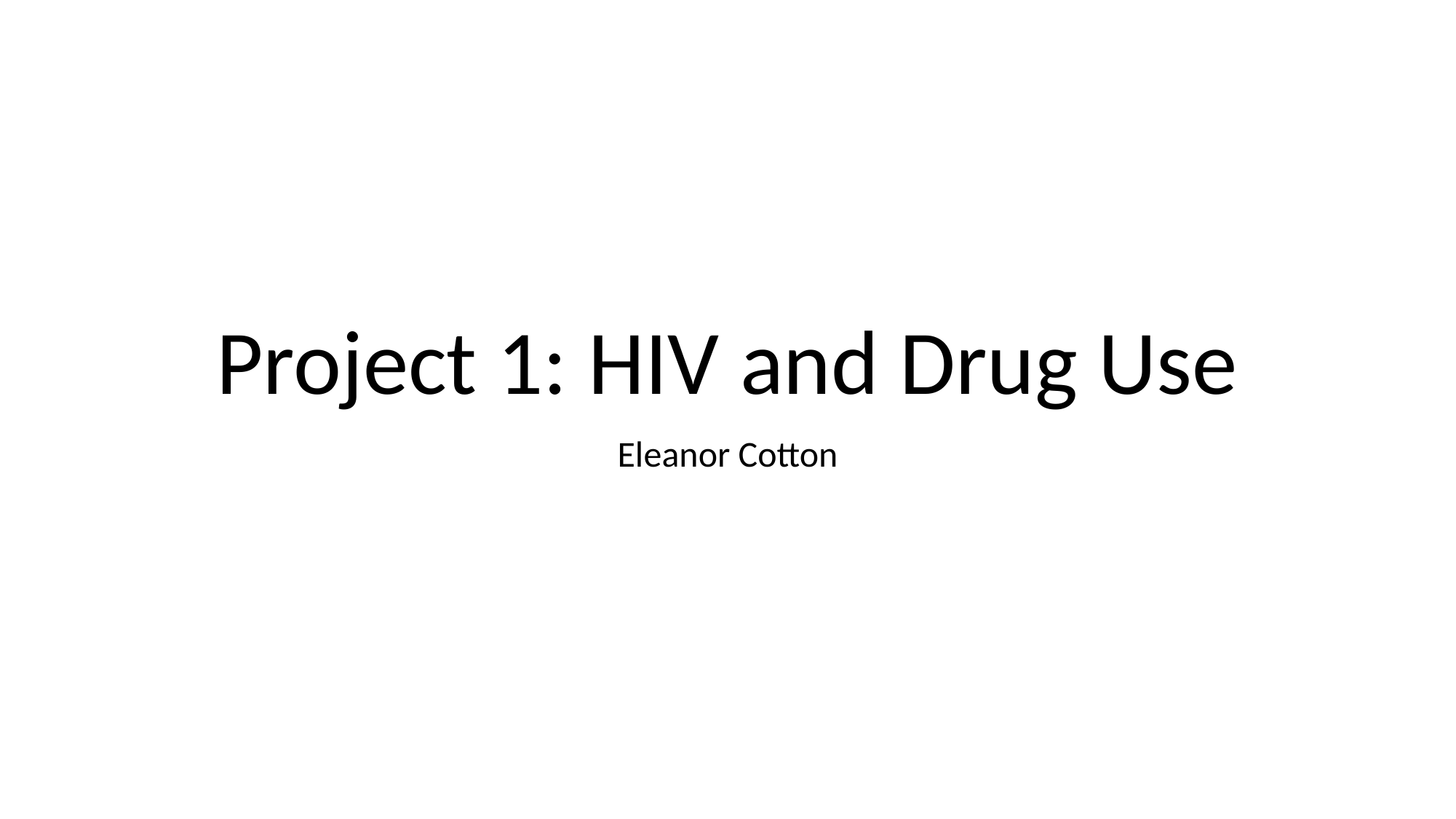

# Project 1: HIV and Drug Use
Eleanor Cotton